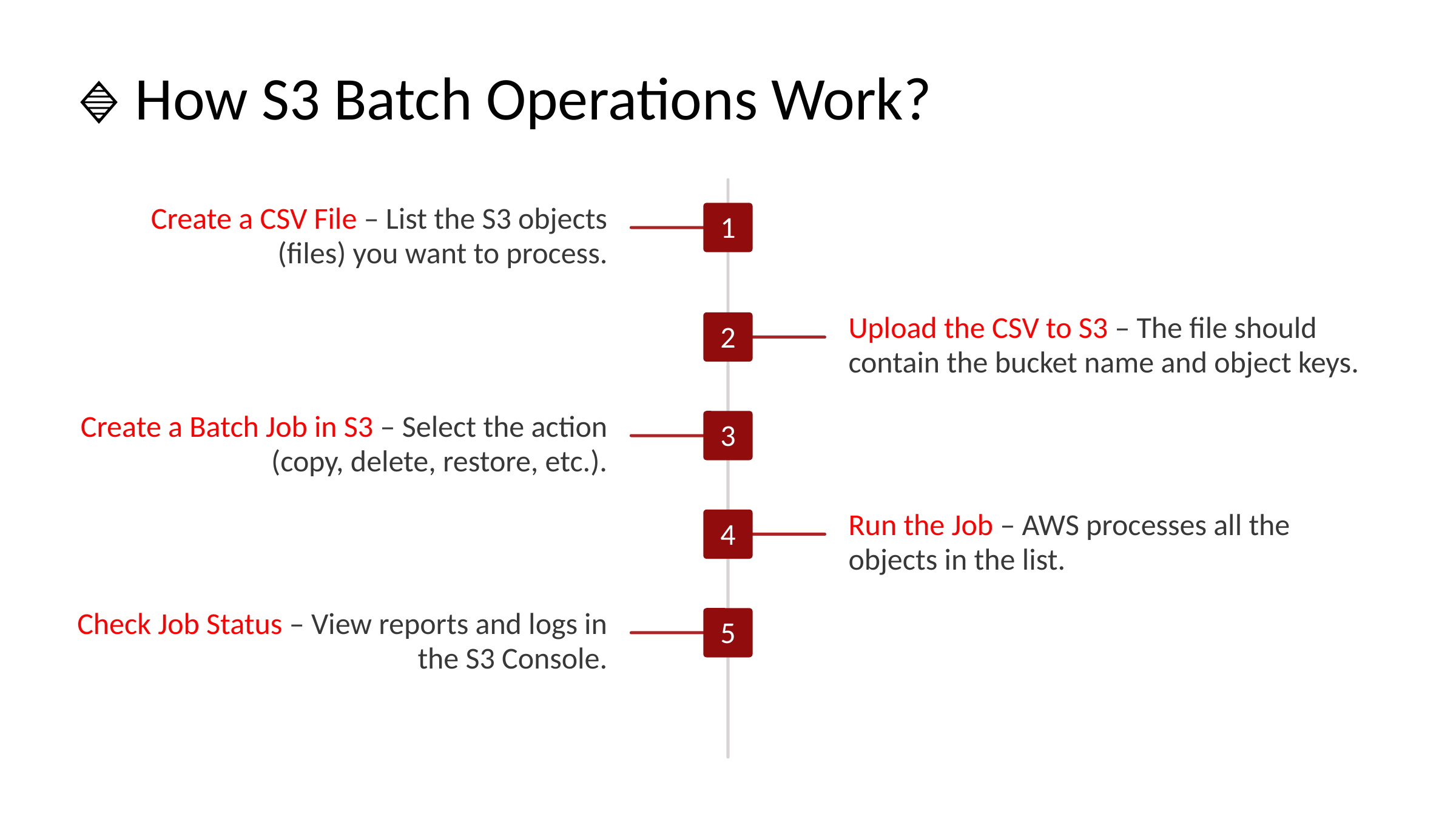

🔹 How S3 Batch Operations Work?

Create a CSV File – List the S3 objects (files) you want to process.

1

Upload the CSV to S3 – The file should contain the bucket name and object keys.

2

Create a Batch Job in S3 – Select the action (copy, delete, restore, etc.).

3

Run the Job – AWS processes all the objects in the list.

4

Check Job Status – View reports and logs in the S3 Console.

5